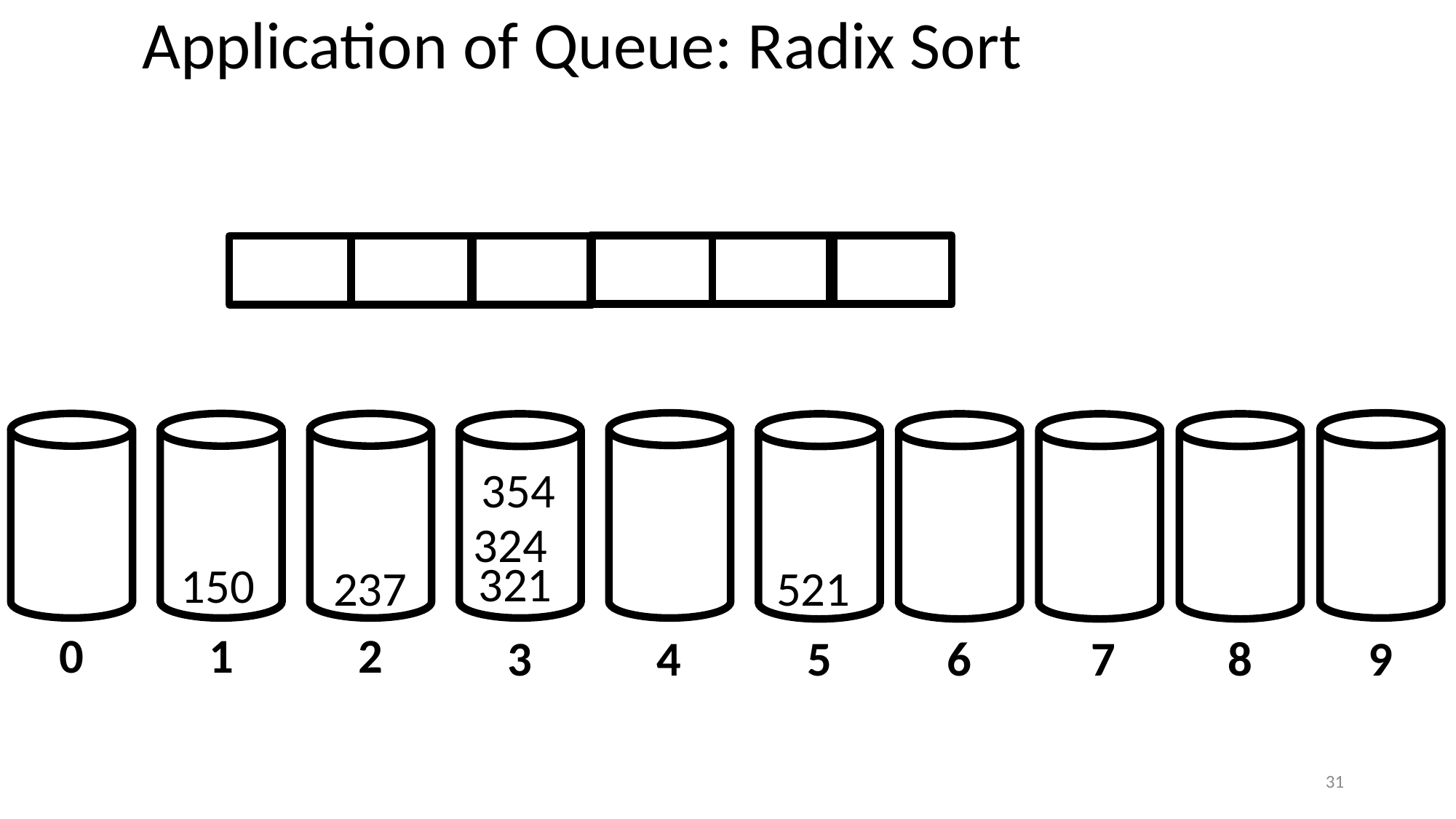

# Application of Queue: Radix Sort

354
324
321
150
237
521
0
1
2
7
8
9
6
4
5
3
31